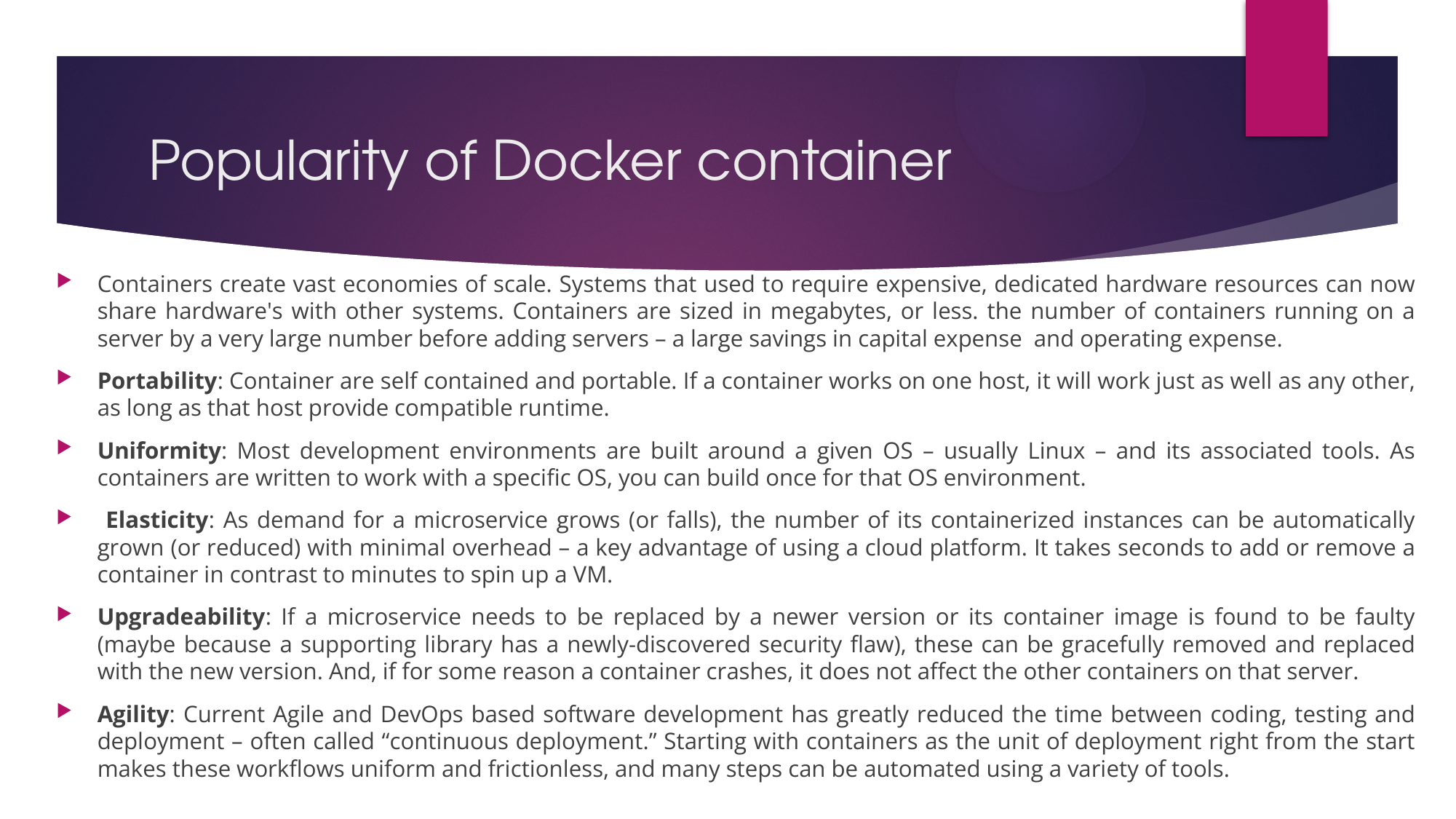

# Popularity of Docker container
Containers create vast economies of scale. Systems that used to require expensive, dedicated hardware resources can now share hardware's with other systems. Containers are sized in megabytes, or less. the number of containers running on a server by a very large number before adding servers – a large savings in capital expense  and operating expense.
Portability: Container are self contained and portable. If a container works on one host, it will work just as well as any other, as long as that host provide compatible runtime.
Uniformity: Most development environments are built around a given OS – usually Linux – and its associated tools. As containers are written to work with a specific OS, you can build once for that OS environment.
 Elasticity: As demand for a microservice grows (or falls), the number of its containerized instances can be automatically grown (or reduced) with minimal overhead – a key advantage of using a cloud platform. It takes seconds to add or remove a container in contrast to minutes to spin up a VM.
Upgradeability: If a microservice needs to be replaced by a newer version or its container image is found to be faulty (maybe because a supporting library has a newly-discovered security flaw), these can be gracefully removed and replaced with the new version. And, if for some reason a container crashes, it does not affect the other containers on that server.
Agility: Current Agile and DevOps based software development has greatly reduced the time between coding, testing and deployment – often called “continuous deployment.” Starting with containers as the unit of deployment right from the start makes these workflows uniform and frictionless, and many steps can be automated using a variety of tools.